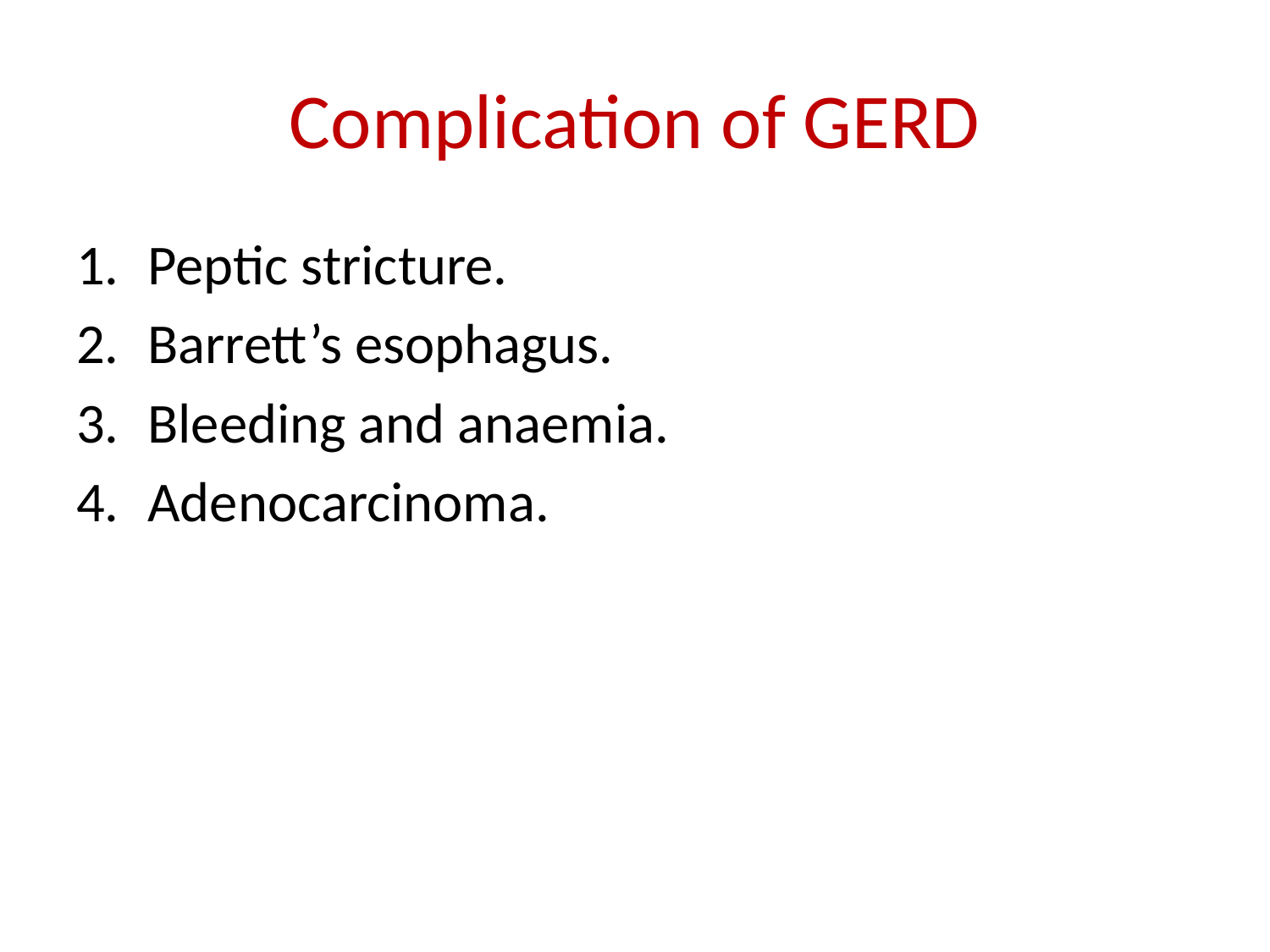

# Complication of GERD
Peptic stricture.
Barrett’s esophagus.
Bleeding and anaemia.
Adenocarcinoma.